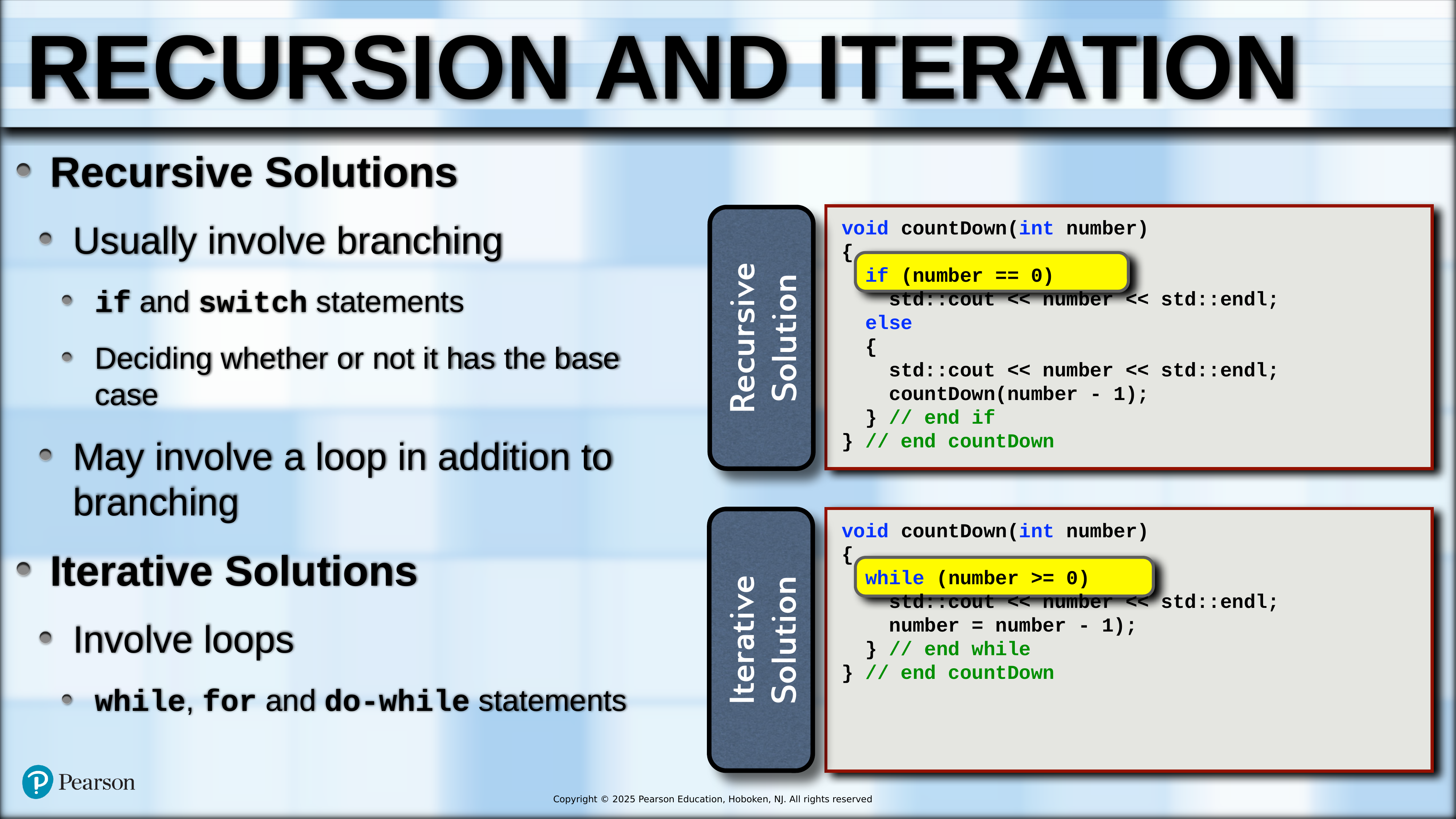

# Recursion and Iteration
Recursive Solutions
Usually involve branching
if and switch statements
Deciding whether or not it has the base case
May involve a loop in addition to branching
Iterative Solutions
Involve loops
while, for and do-while statements

void countDown(int number)
{
  if (number == 0)
    std::cout << number << std::endl;
  else
  {
    std::cout << number << std::endl;
    countDown(number - 1);
  } // end if
} // end countDown

Recursive Solution

void countDown(int number)
{
  while (number >= 0)
    std::cout << number << std::endl;
    number = number - 1);
  } // end while
} // end countDown

Iterative Solution